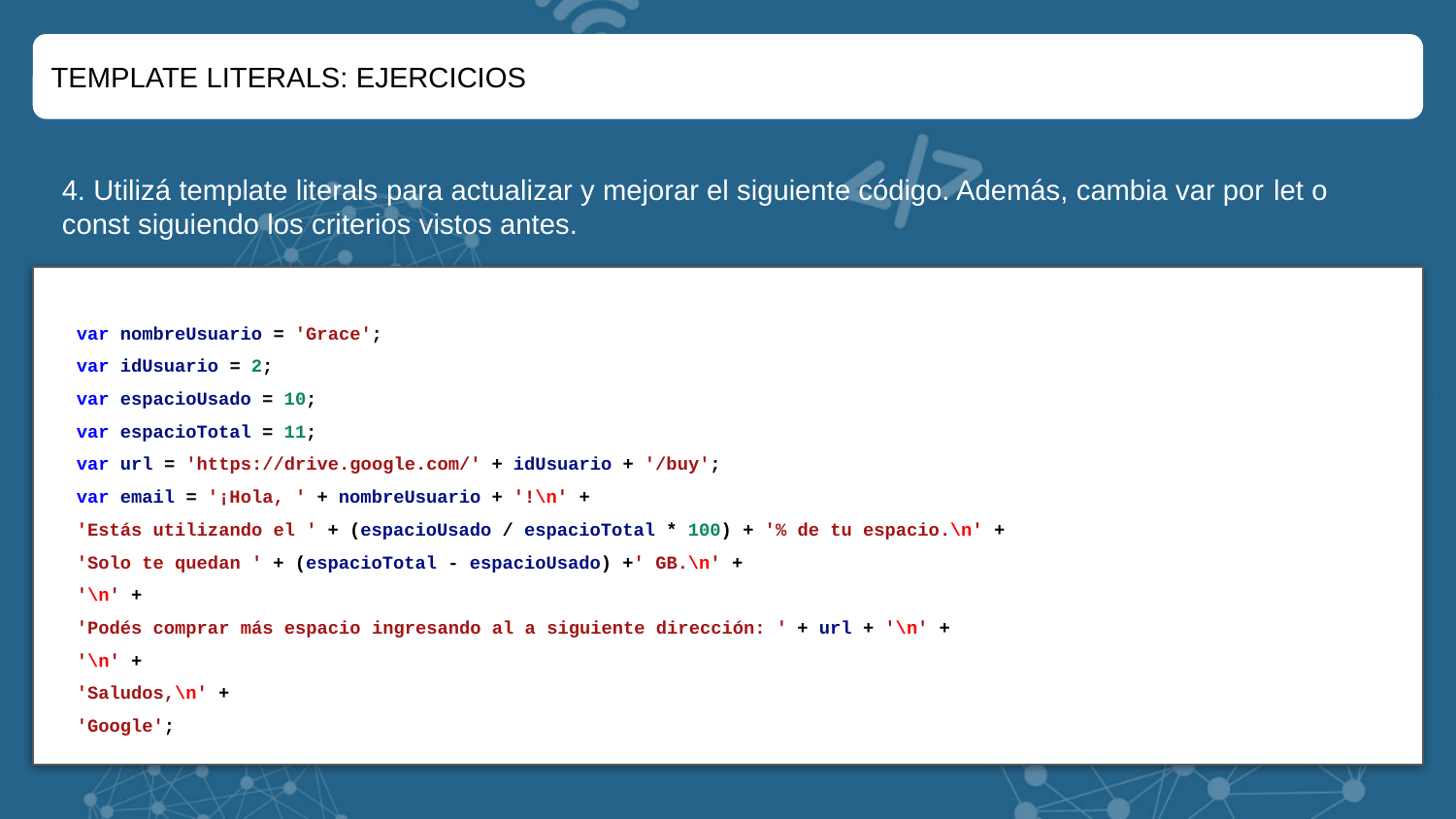

TEMPLATE LITERALS: EJERCICIOS
4. Utilizá template literals para actualizar y mejorar el siguiente código. Además, cambia var por let o const siguiendo los criterios vistos antes.
var nombreUsuario = 'Grace';
var idUsuario = 2;
var espacioUsado = 10;
var espacioTotal = 11;
var url = 'https://drive.google.com/' + idUsuario + '/buy';
var email = '¡Hola, ' + nombreUsuario + '!\n' +
'Estás utilizando el ' + (espacioUsado / espacioTotal * 100) + '% de tu espacio.\n' +
'Solo te quedan ' + (espacioTotal - espacioUsado) +' GB.\n' +
'\n' +
'Podés comprar más espacio ingresando al a siguiente dirección: ' + url + '\n' +
'\n' +
'Saludos,\n' +
'Google';